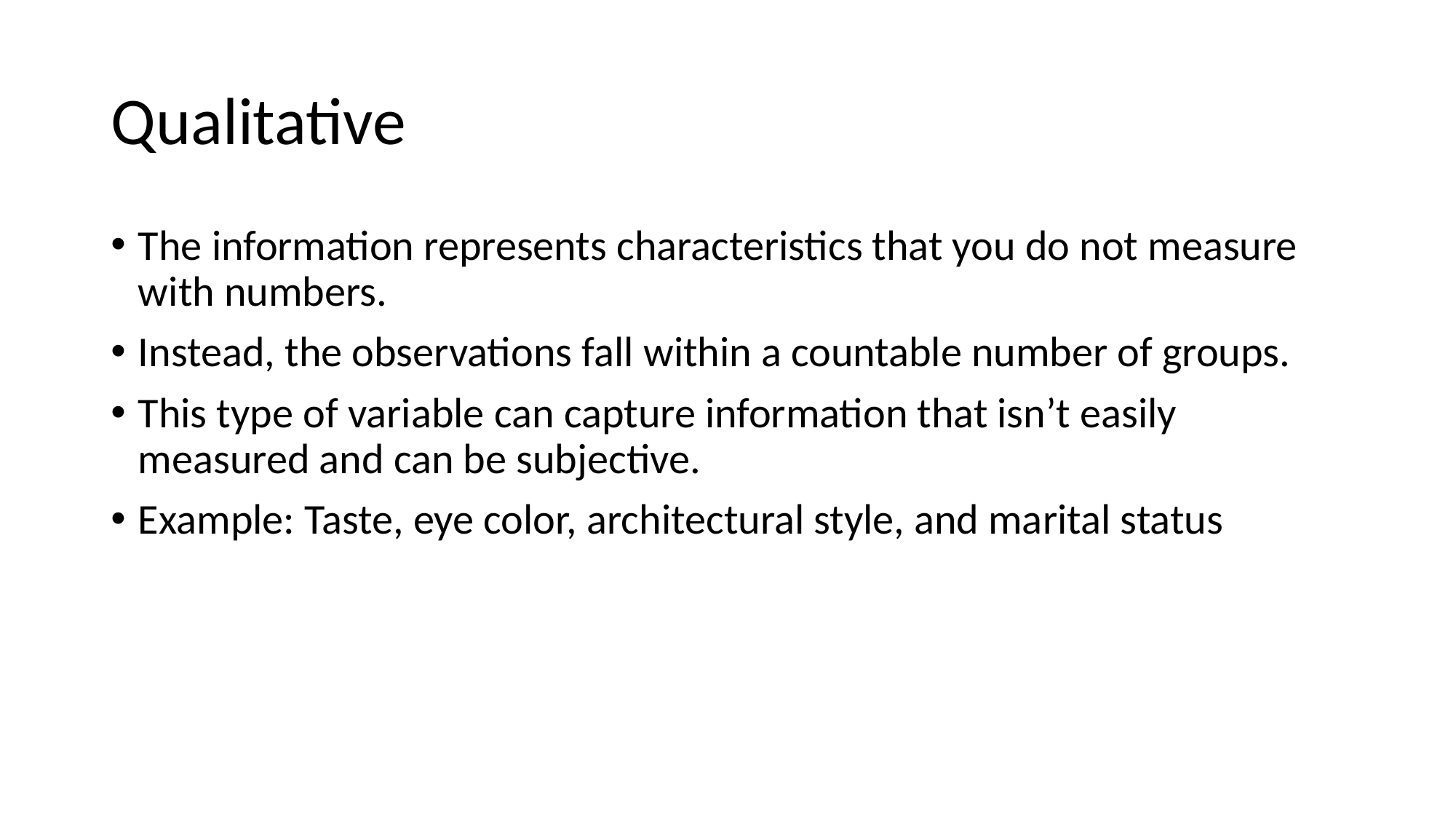

# Qualitative
The information represents characteristics that you do not measure with numbers.
Instead, the observations fall within a countable number of groups.
This type of variable can capture information that isn’t easily measured and can be subjective.
Example: Taste, eye color, architectural style, and marital status